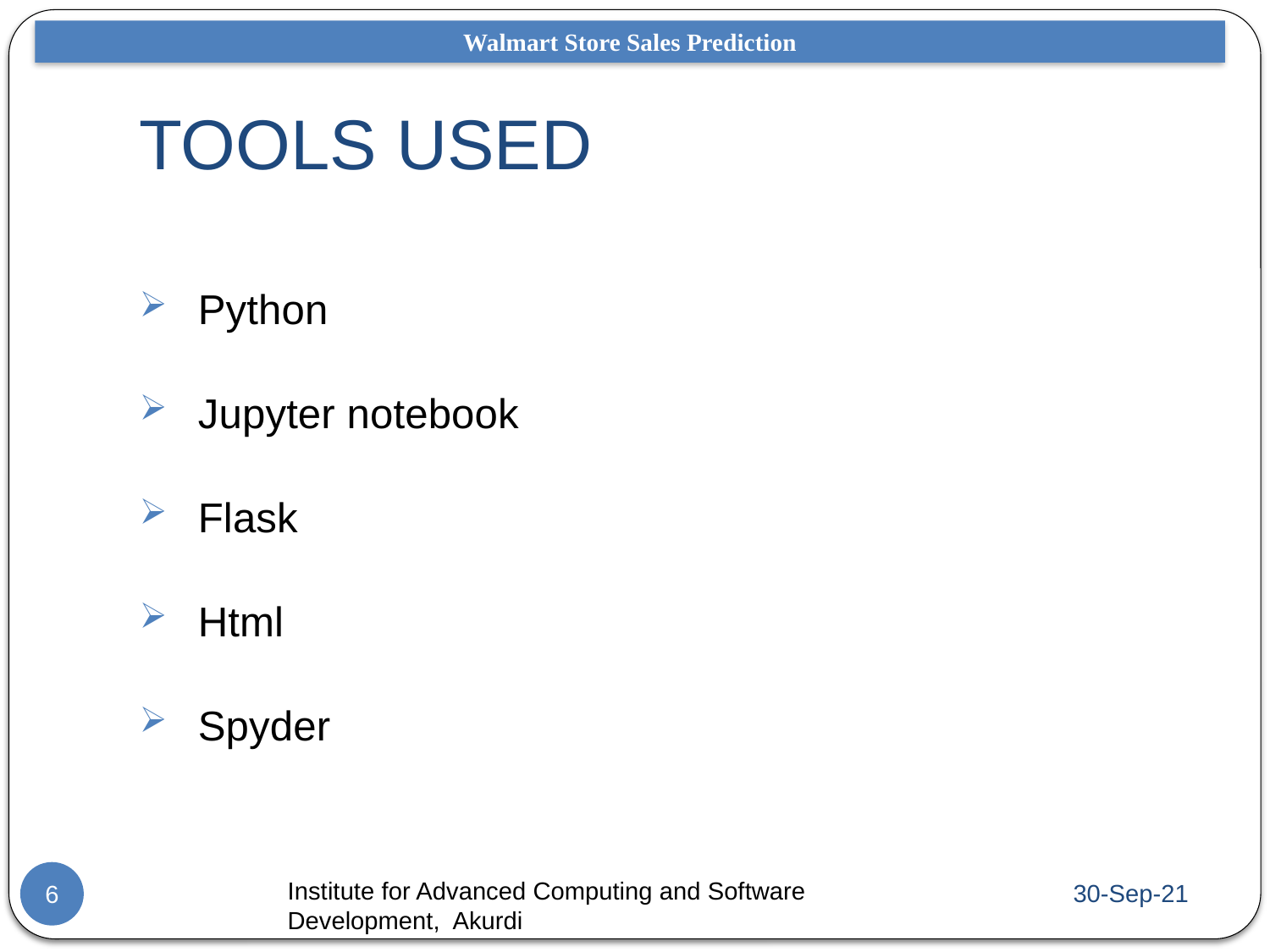

Walmart Store Sales Prediction
# TOOLS USED

Python
Jupyter notebook
Flask
Html
Spyder

30-Sep-21
6
Institute for Advanced Computing and Software Development,  Akurdi